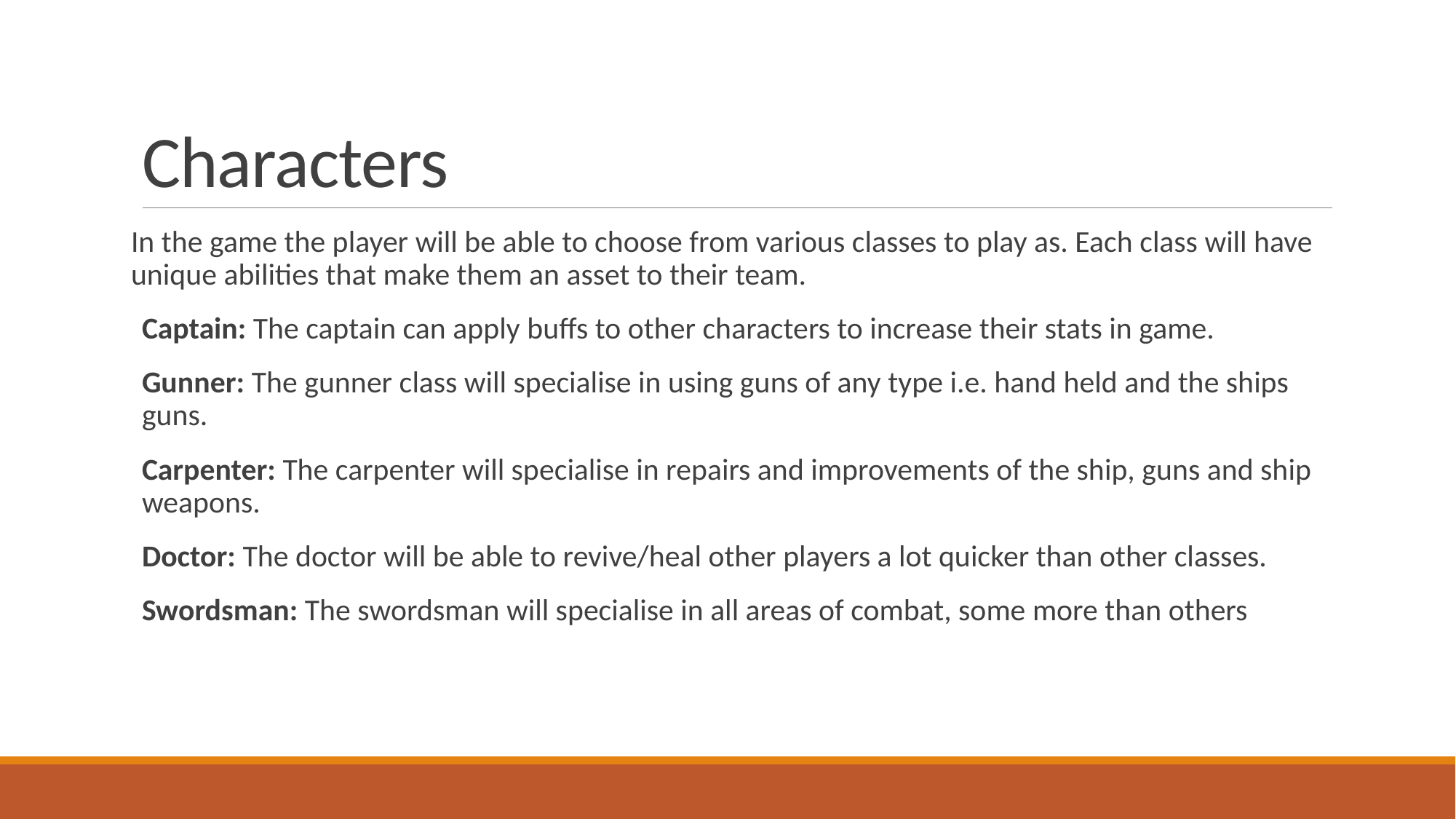

# Characters
In the game the player will be able to choose from various classes to play as. Each class will have unique abilities that make them an asset to their team.
Captain: The captain can apply buffs to other characters to increase their stats in game.
Gunner: The gunner class will specialise in using guns of any type i.e. hand held and the ships guns.
Carpenter: The carpenter will specialise in repairs and improvements of the ship, guns and ship weapons.
Doctor: The doctor will be able to revive/heal other players a lot quicker than other classes.
Swordsman: The swordsman will specialise in all areas of combat, some more than others